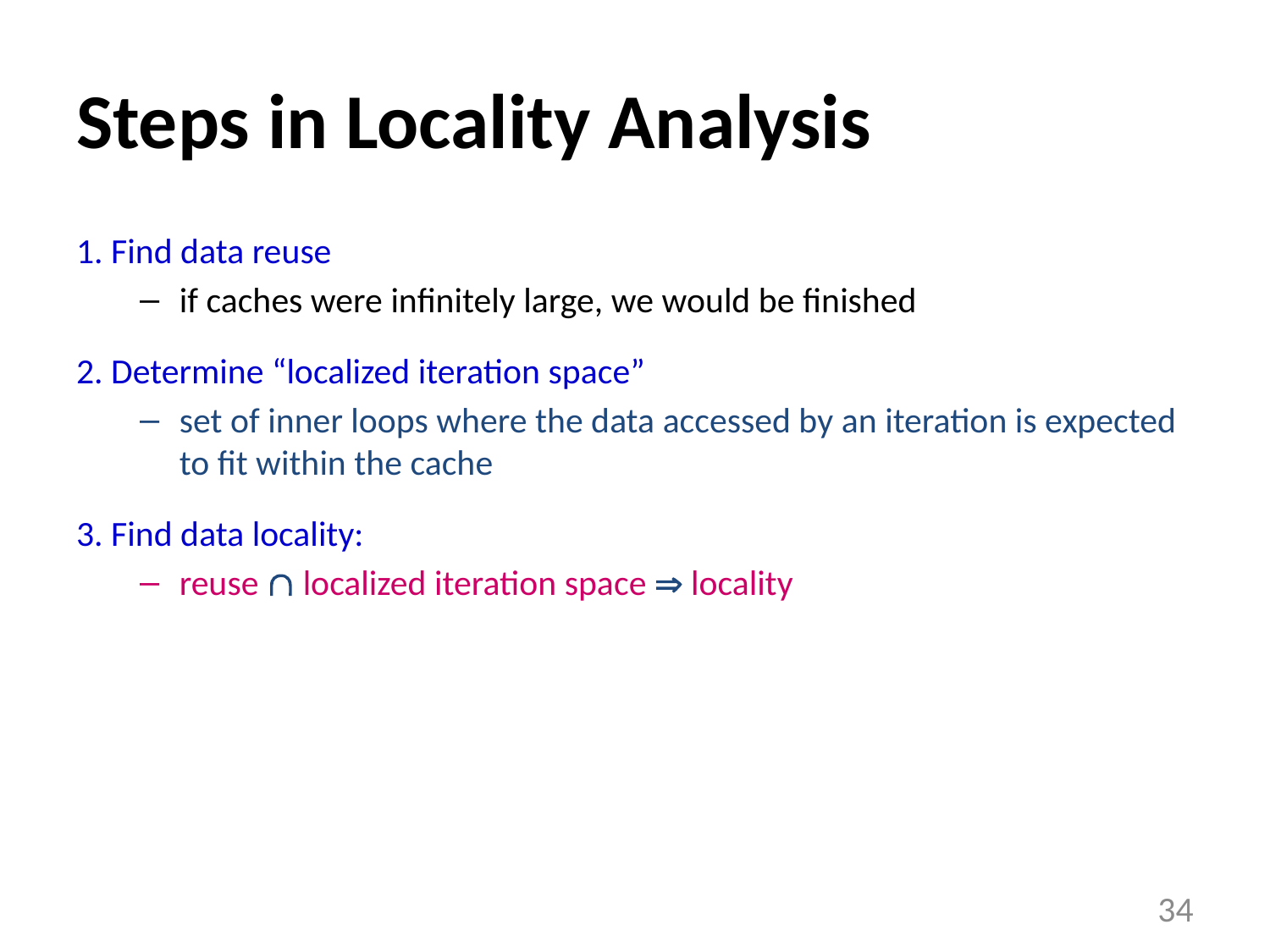

# Steps in Locality Analysis
1. Find data reuse
if caches were infinitely large, we would be finished
2. Determine “localized iteration space”
set of inner loops where the data accessed by an iteration is expected to fit within the cache
3. Find data locality:
reuse ∩ localized iteration space ⇒ locality

34